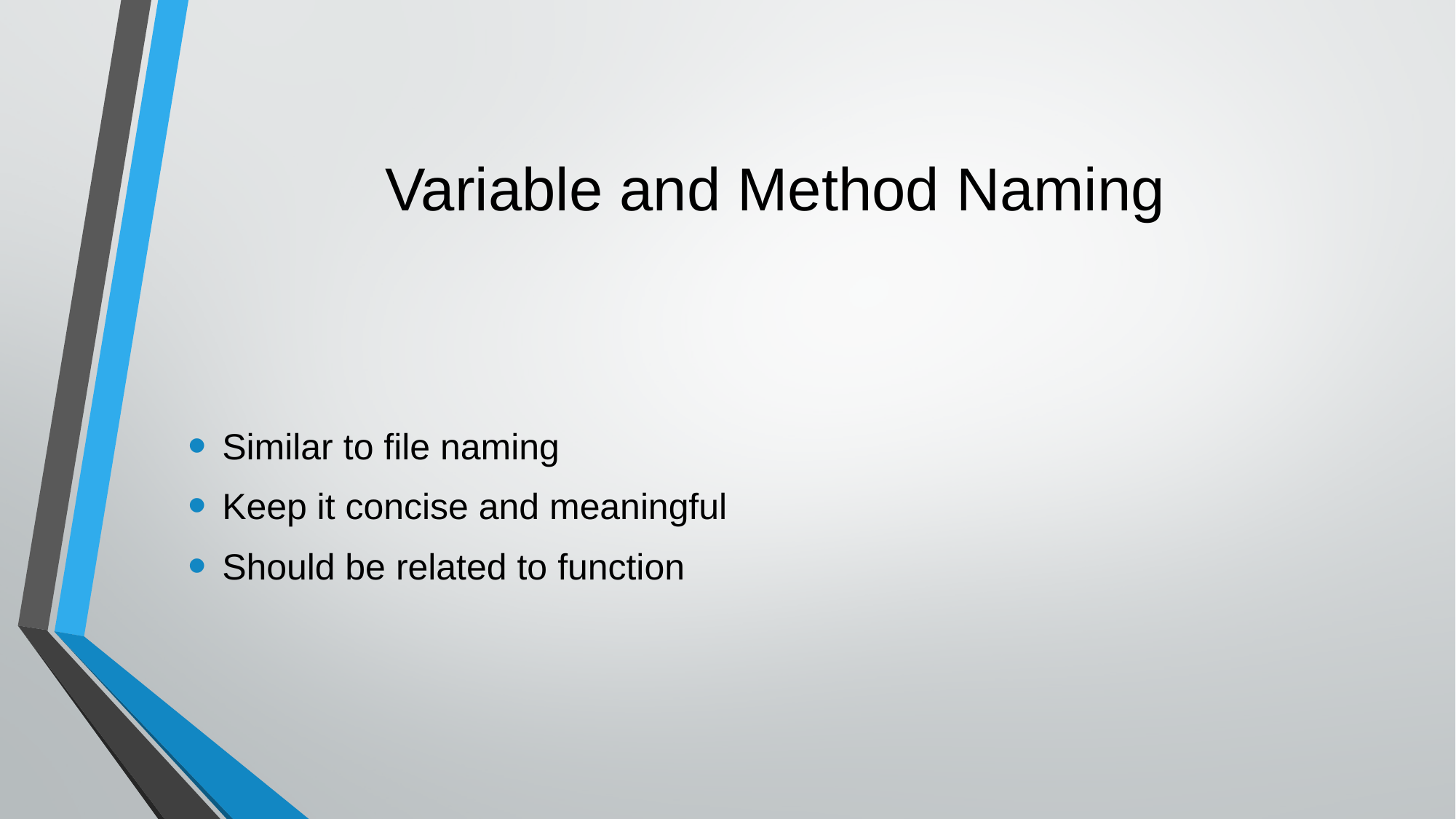

# Variable and Method Naming
Similar to file naming
Keep it concise and meaningful
Should be related to function